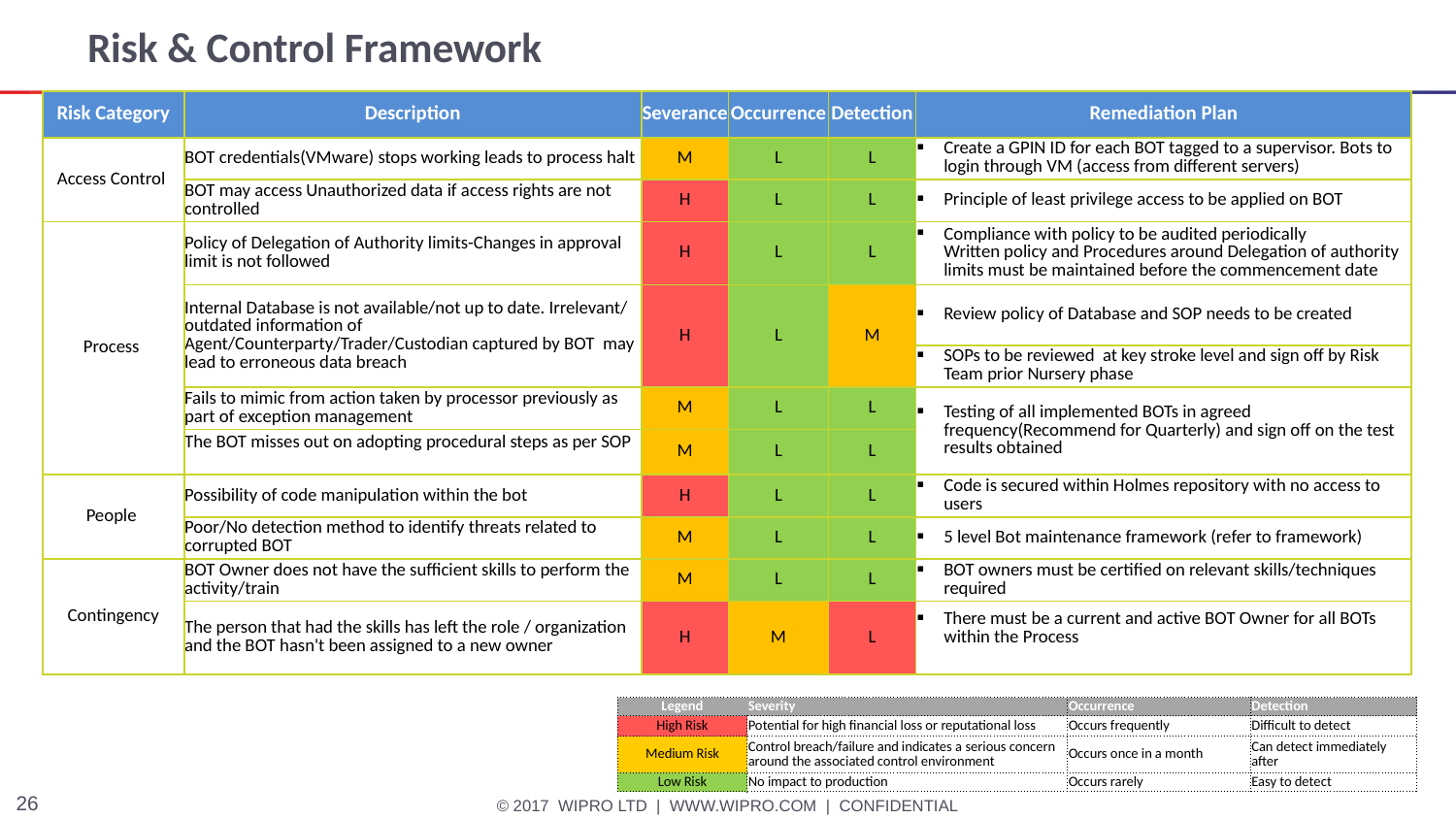

# Risk & Control Framework
| Risk Category | Description | Severance | Occurrence | Detection | Remediation Plan |
| --- | --- | --- | --- | --- | --- |
| Access Control | BOT credentials(VMware) stops working leads to process halt | M | L | L | Create a GPIN ID for each BOT tagged to a supervisor. Bots to login through VM (access from different servers) |
|  | BOT may access Unauthorized data if access rights are not controlled | H | L | L | Principle of least privilege access to be applied on BOT |
| Process | Policy of Delegation of Authority limits-Changes in approval limit is not followed | H | L | L | Compliance with policy to be audited periodically Written policy and Procedures around Delegation of authority limits must be maintained before the commencement date |
|  | Internal Database is not available/not up to date. Irrelevant/ outdated information of Agent/Counterparty/Trader/Custodian captured by BOT may lead to erroneous data breach | H | L | M | Review policy of Database and SOP needs to be created |
|  |  |  |  |  | SOPs to be reviewed  at key stroke level and sign off by Risk Team prior Nursery phase |
|  | Fails to mimic from action taken by processor previously as part of exception management | M | L | L | Testing of all implemented BOTs in agreed frequency(Recommend for Quarterly) and sign off on the test results obtained |
|  | The BOT misses out on adopting procedural steps as per SOP | M | L | L |  |
| People | Possibility of code manipulation within the bot | H | L | L | Code is secured within Holmes repository with no access to users |
|  | Poor/No detection method to identify threats related to corrupted BOT | M | L | L | 5 level Bot maintenance framework (refer to framework) |
| Contingency | BOT Owner does not have the sufficient skills to perform the activity/train | M | L | L | BOT owners must be certified on relevant skills/techniques required |
|  | The person that had the skills has left the role / organization and the BOT hasn't been assigned to a new owner | H | M | L | There must be a current and active BOT Owner for all BOTs within the Process |
| Legend | Severity | Occurrence | Detection |
| --- | --- | --- | --- |
| High Risk | Potential for high financial loss or reputational loss | Occurs frequently | Difficult to detect |
| Medium Risk | Control breach/failure and indicates a serious concern around the associated control environment | Occurs once in a month | Can detect immediately after |
| Low Risk | No impact to production | Occurs rarely | Easy to detect |